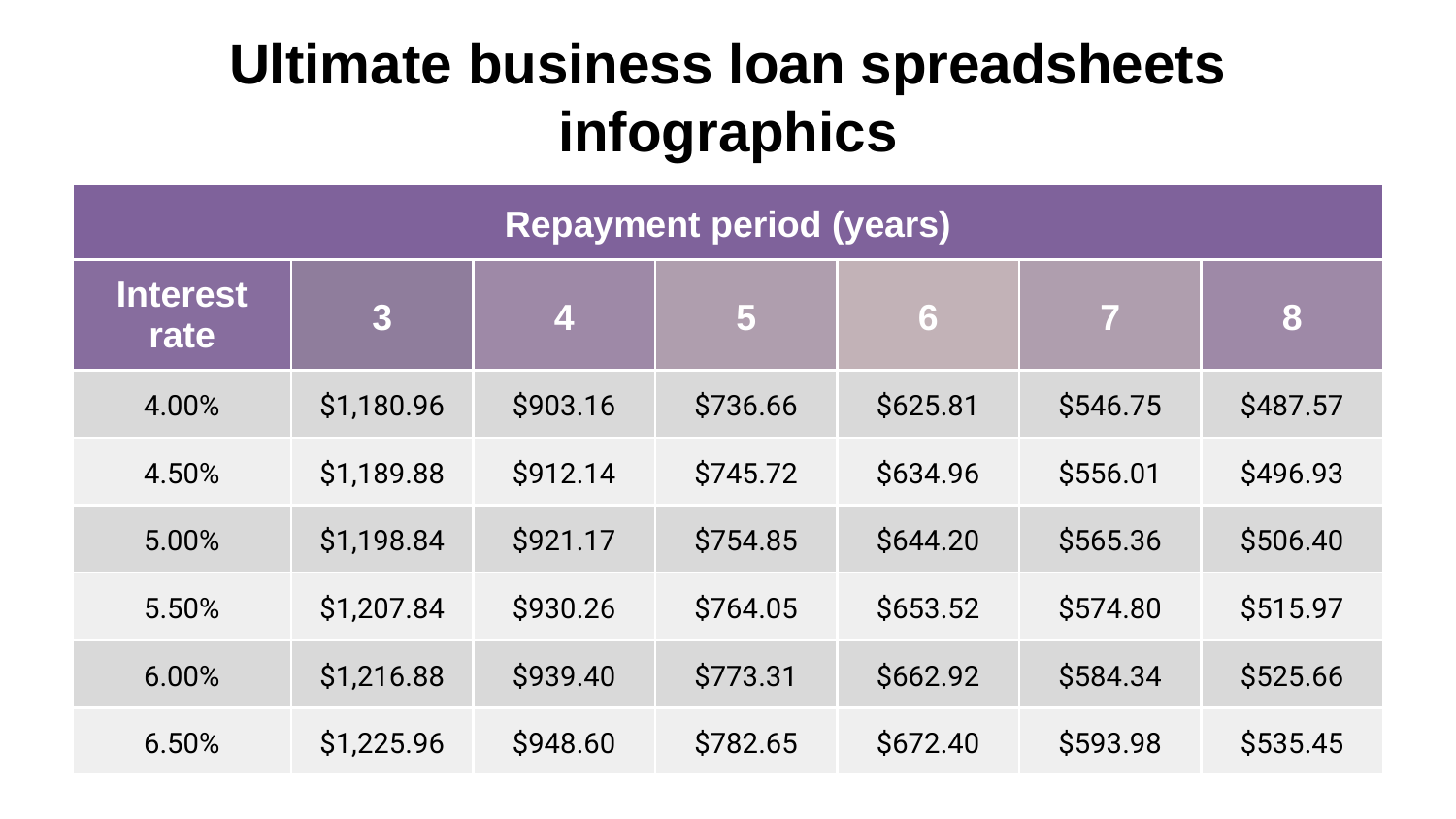

# Ultimate business loan spreadsheets infographics
| Repayment period (years) |  |  |  |  |  |  |
| --- | --- | --- | --- | --- | --- | --- |
| Interest rate | 3 | 4 | 5 | 6 | 7 | 8 |
| 4.00% | $1,180.96 | $903.16 | $736.66 | $625.81 | $546.75 | $487.57 |
| 4.50% | $1,189.88 | $912.14 | $745.72 | $634.96 | $556.01 | $496.93 |
| 5.00% | $1,198.84 | $921.17 | $754.85 | $644.20 | $565.36 | $506.40 |
| 5.50% | $1,207.84 | $930.26 | $764.05 | $653.52 | $574.80 | $515.97 |
| 6.00% | $1,216.88 | $939.40 | $773.31 | $662.92 | $584.34 | $525.66 |
| 6.50% | $1,225.96 | $948.60 | $782.65 | $672.40 | $593.98 | $535.45 |